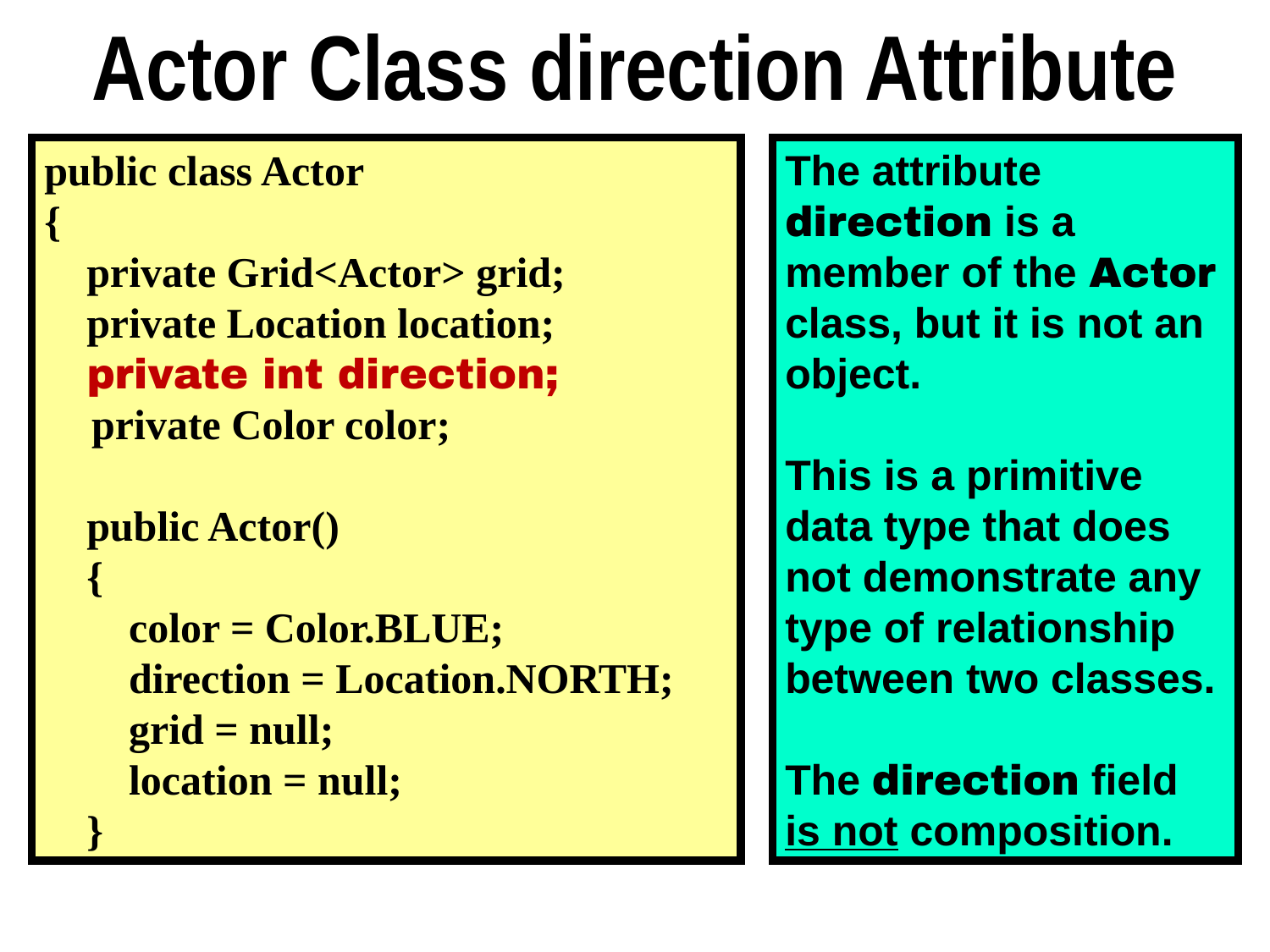

# Actor Class direction Attribute
public class Actor
{
    private Grid<Actor> grid;
    private Location location;
   private int direction;
    private Color color;

    public Actor()
    {
        color = Color.BLUE;
        direction = Location.NORTH;
        grid = null;
        location = null;
    }
The attribute direction is a member of the Actor class, but it is not an object.

This is a primitive data type that does not demonstrate any type of relationship between two classes.

The direction field
is not composition.